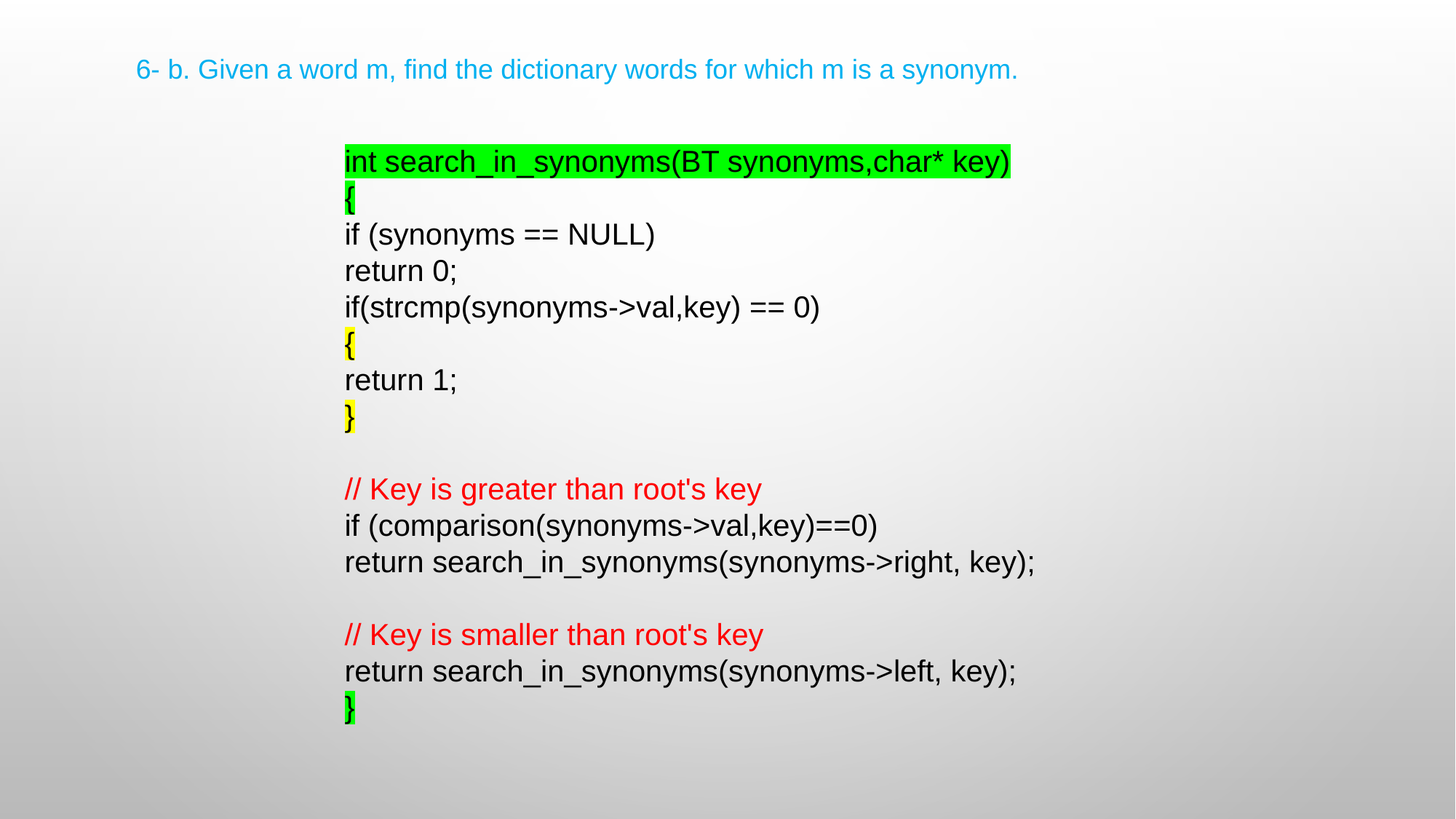

6- b. Given a word m, find the dictionary words for which m is a synonym.
int search_in_synonyms(BT synonyms,char* key)
{
if (synonyms == NULL)
return 0;
if(strcmp(synonyms->val,key) == 0)
{
return 1;
}
// Key is greater than root's key
if (comparison(synonyms->val,key)==0)
return search_in_synonyms(synonyms->right, key);

// Key is smaller than root's key
return search_in_synonyms(synonyms->left, key);
}